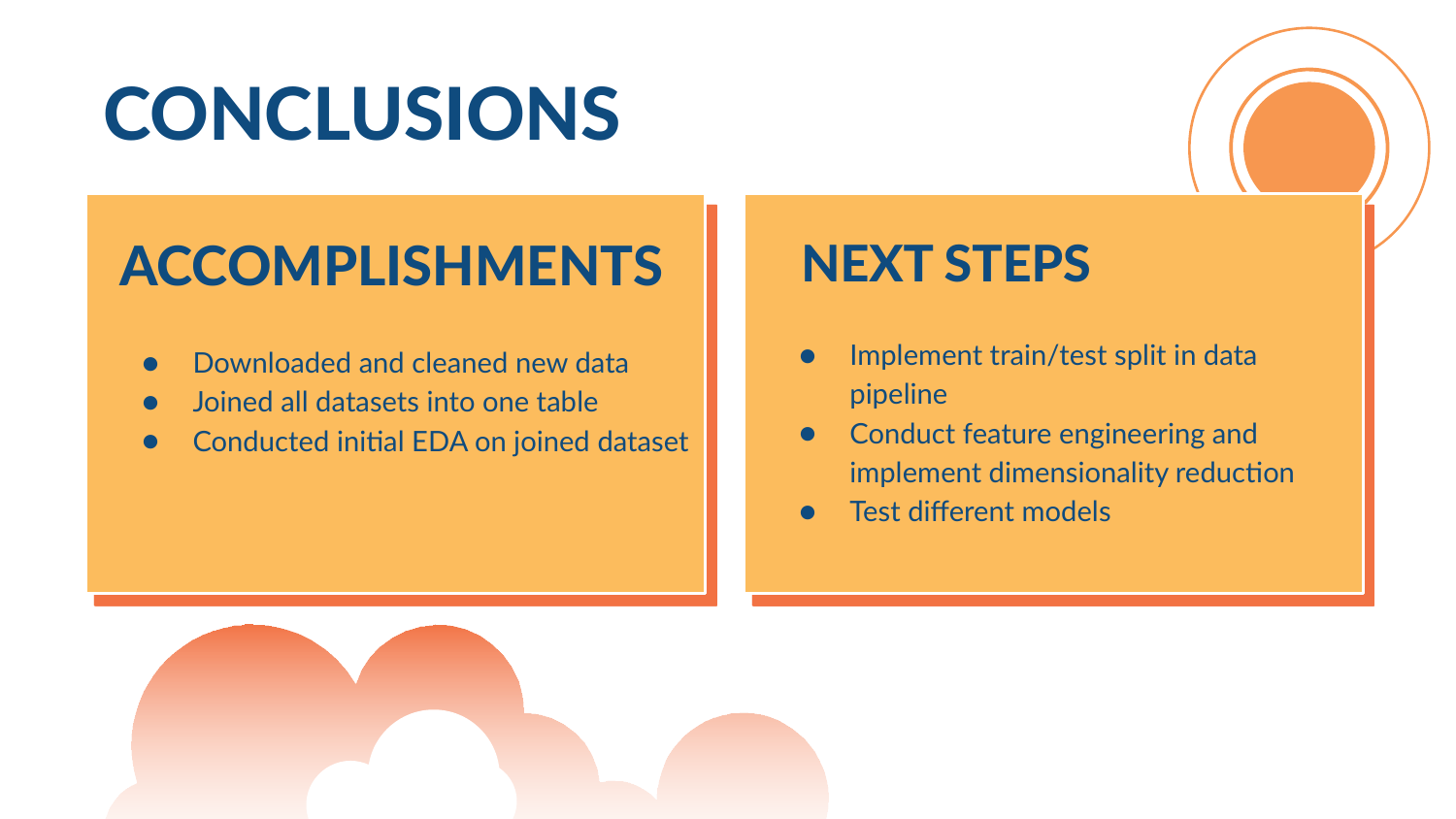

# CONCLUSIONS

ACCOMPLISHMENTS
NEXT STEPS
Implement train/test split in data pipeline
Conduct feature engineering and implement dimensionality reduction
Test different models
Downloaded and cleaned new data
Joined all datasets into one table
Conducted initial EDA on joined dataset